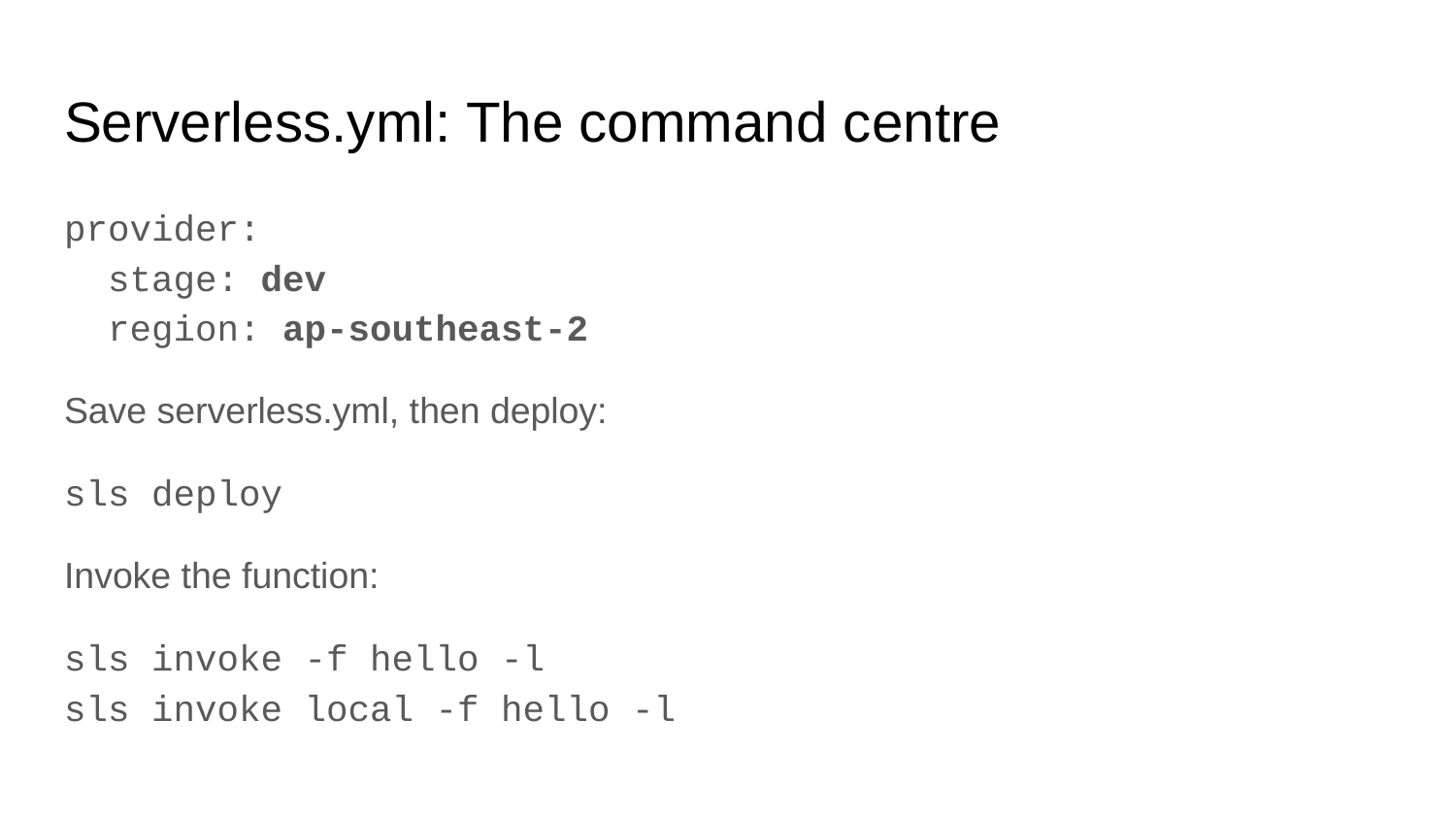

# Serverless.yml: The command centre
provider:
  stage: dev
  region: ap-southeast-2
Save serverless.yml, then deploy:
sls deploy
Invoke the function:
sls invoke -f hello -l
sls invoke local -f hello -l